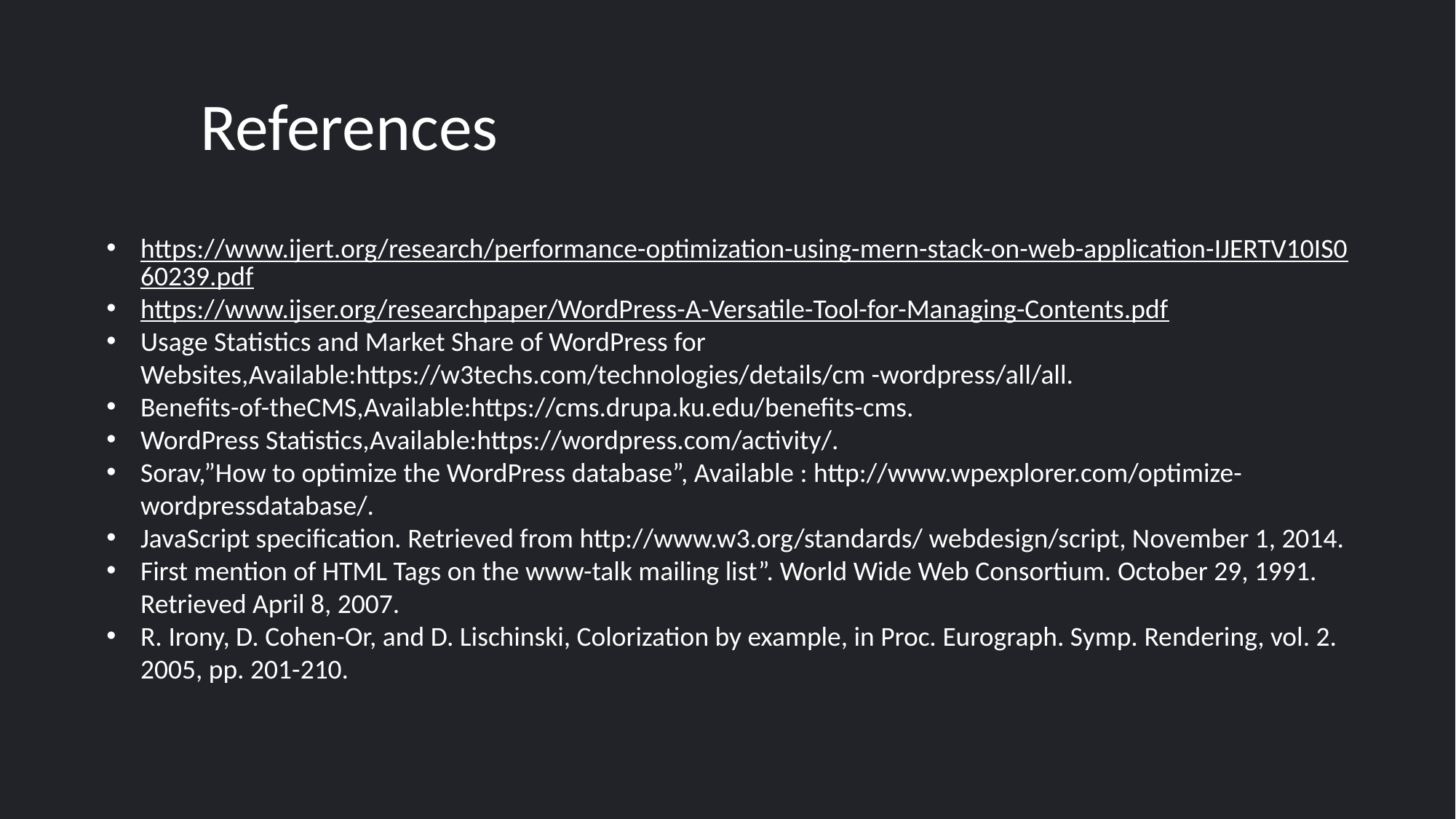

References
https://www.ijert.org/research/performance-optimization-using-mern-stack-on-web-application-IJERTV10IS060239.pdf
https://www.ijser.org/researchpaper/WordPress-A-Versatile-Tool-for-Managing-Contents.pdf
Usage Statistics and Market Share of WordPress for Websites,Available:https://w3techs.com/technologies/details/cm -wordpress/all/all.
Benefits-of-theCMS,Available:https://cms.drupa.ku.edu/benefits-cms.
WordPress Statistics,Available:https://wordpress.com/activity/.
Sorav,”How to optimize the WordPress database”, Available : http://www.wpexplorer.com/optimize-wordpressdatabase/.
JavaScript specification. Retrieved from http://www.w3.org/standards/ webdesign/script, November 1, 2014.
First mention of HTML Tags on the www-talk mailing list”. World Wide Web Consortium. October 29, 1991. Retrieved April 8, 2007.
R. Irony, D. Cohen-Or, and D. Lischinski, Colorization by example, in Proc. Eurograph. Symp. Rendering, vol. 2. 2005, pp. 201-210.